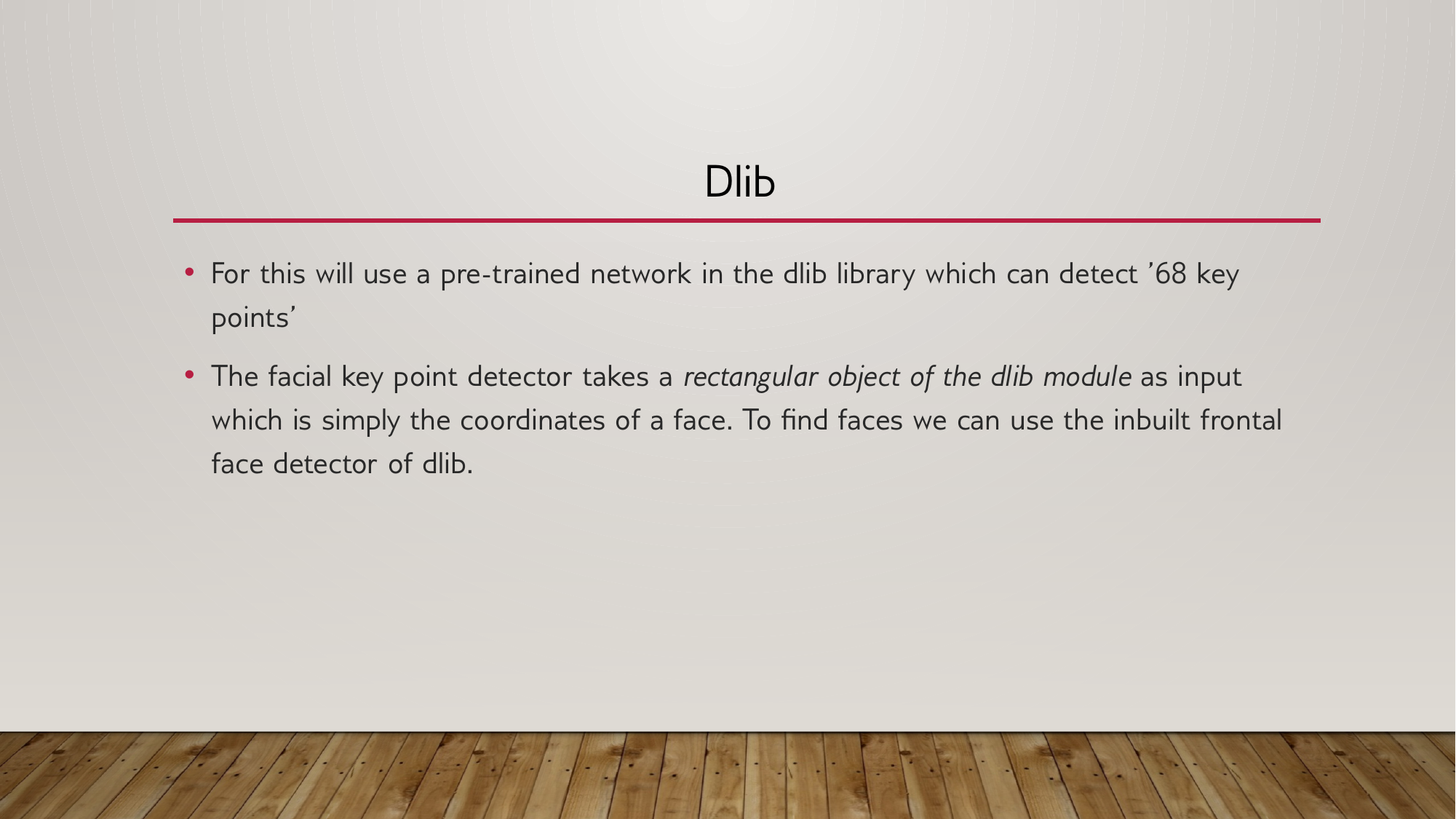

# Dlib
For this will use a pre-trained network in the dlib library which can detect ’68 key points’
The facial key point detector takes a rectangular object of the dlib module as input which is simply the coordinates of a face. To find faces we can use the inbuilt frontal face detector of dlib.